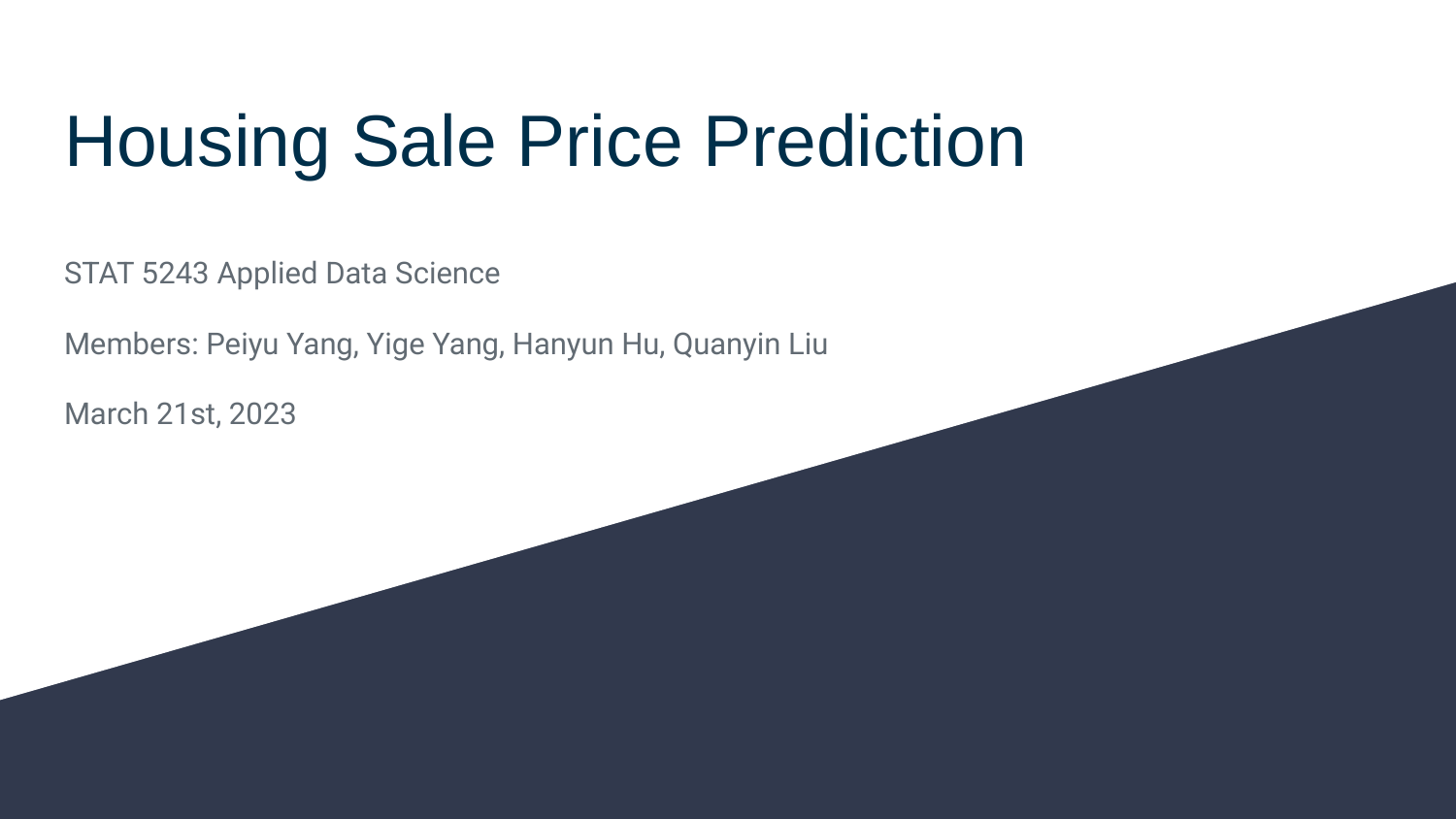

# Housing Sale Price Prediction
STAT 5243 Applied Data Science

Members: Peiyu Yang, Yige Yang, Hanyun Hu, Quanyin Liu

March 21st, 2023